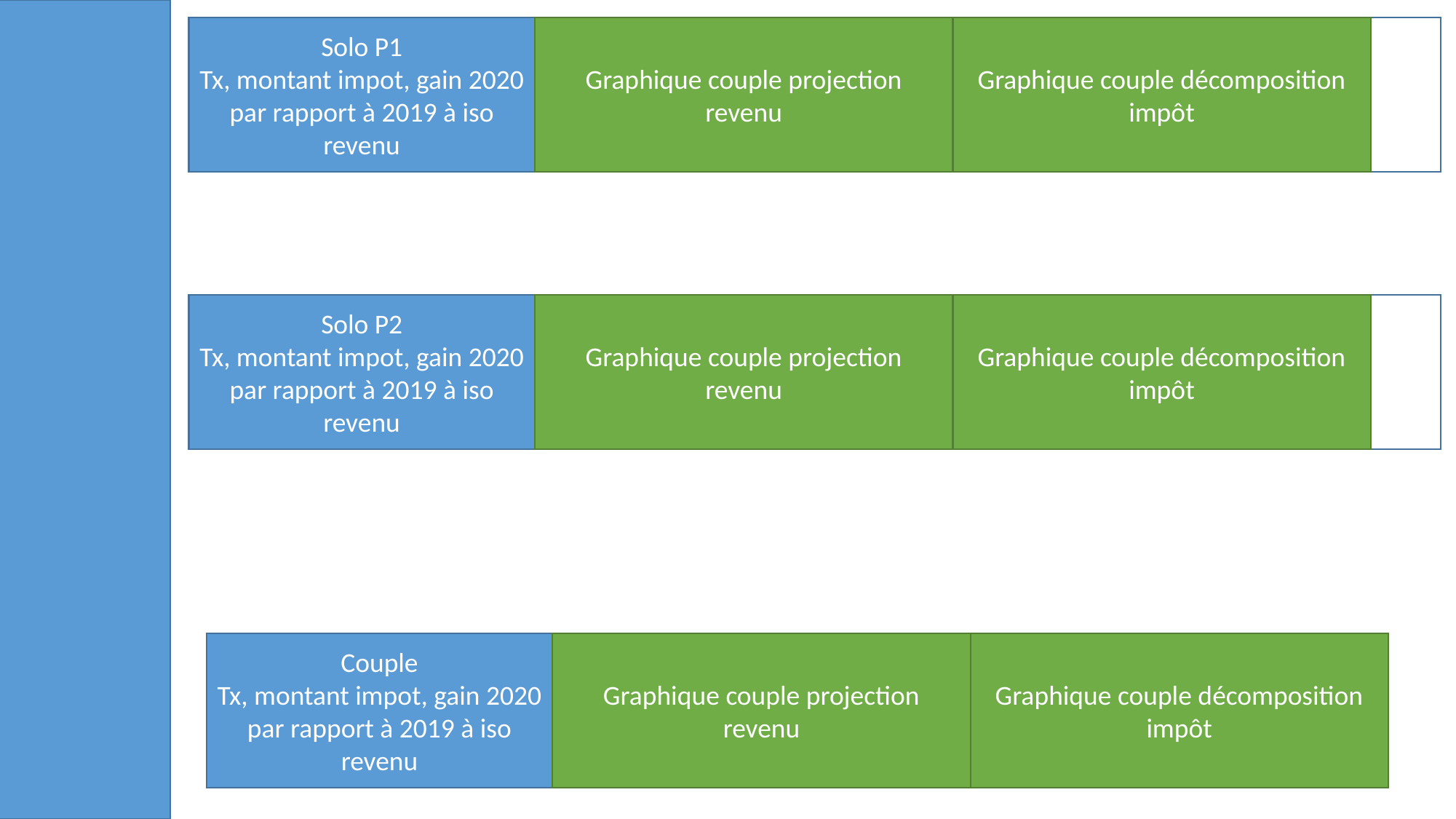

Graphique couple décomposition impôt
Graphique couple projection revenu

Solo P1
Tx, montant impot, gain 2020 par rapport à 2019 à iso revenu
Graphique couple décomposition impôt

Solo P2
Tx, montant impot, gain 2020 par rapport à 2019 à iso revenu
Graphique couple projection revenu
Graphique couple décomposition impôt
Couple
Tx, montant impot, gain 2020 par rapport à 2019 à iso revenu
Graphique couple projection revenu